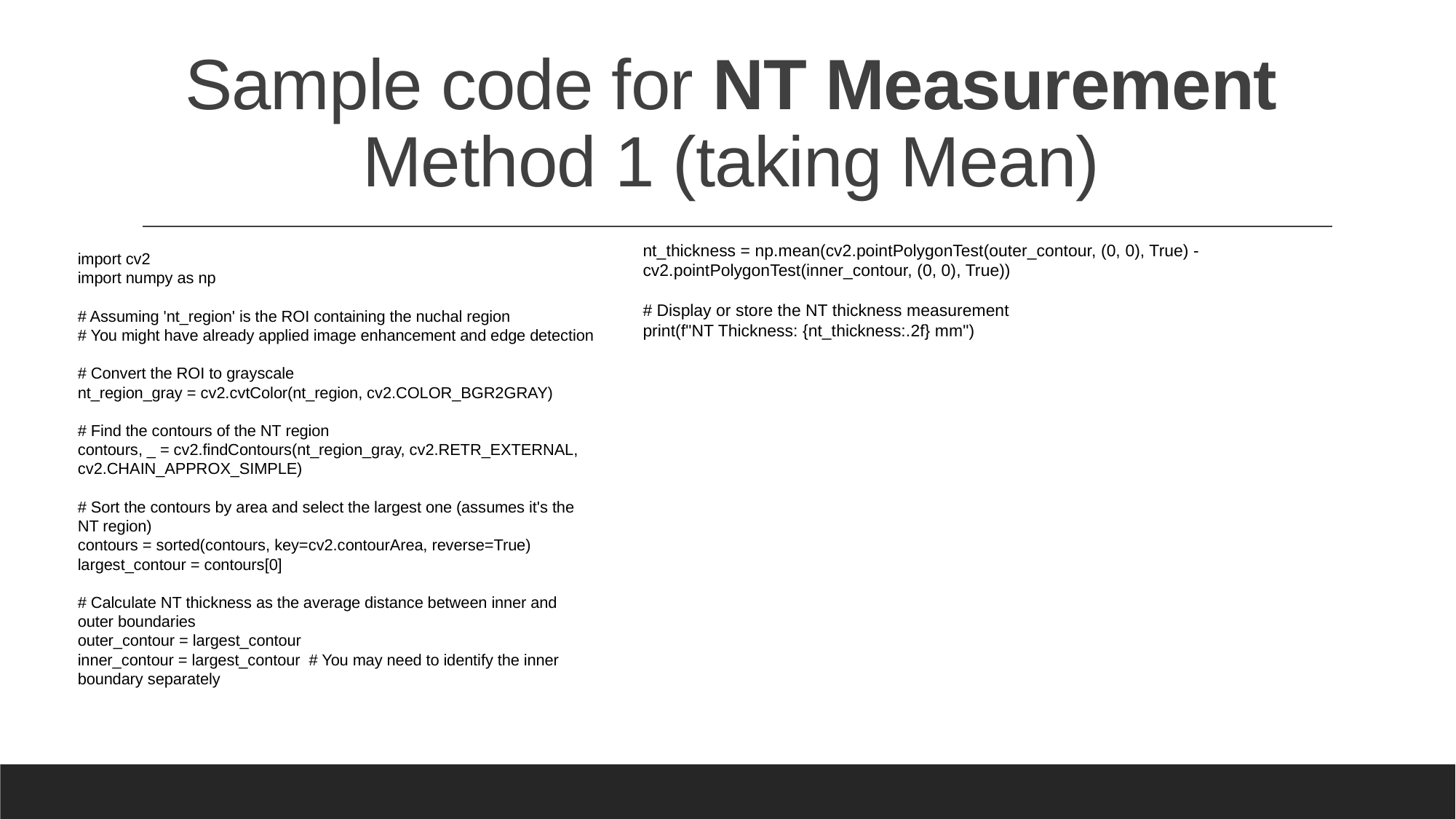

# Sample code for NT Measurement Method 1 (taking Mean)
nt_thickness = np.mean(cv2.pointPolygonTest(outer_contour, (0, 0), True) - cv2.pointPolygonTest(inner_contour, (0, 0), True))

# Display or store the NT thickness measurement
print(f"NT Thickness: {nt_thickness:.2f} mm")
import cv2
import numpy as np

# Assuming 'nt_region' is the ROI containing the nuchal region
# You might have already applied image enhancement and edge detection

# Convert the ROI to grayscale
nt_region_gray = cv2.cvtColor(nt_region, cv2.COLOR_BGR2GRAY)

# Find the contours of the NT region
contours, _ = cv2.findContours(nt_region_gray, cv2.RETR_EXTERNAL, cv2.CHAIN_APPROX_SIMPLE)

# Sort the contours by area and select the largest one (assumes it's the NT region)
contours = sorted(contours, key=cv2.contourArea, reverse=True)
largest_contour = contours[0]

# Calculate NT thickness as the average distance between inner and outer boundaries
outer_contour = largest_contour
inner_contour = largest_contour  # You may need to identify the inner boundary separately